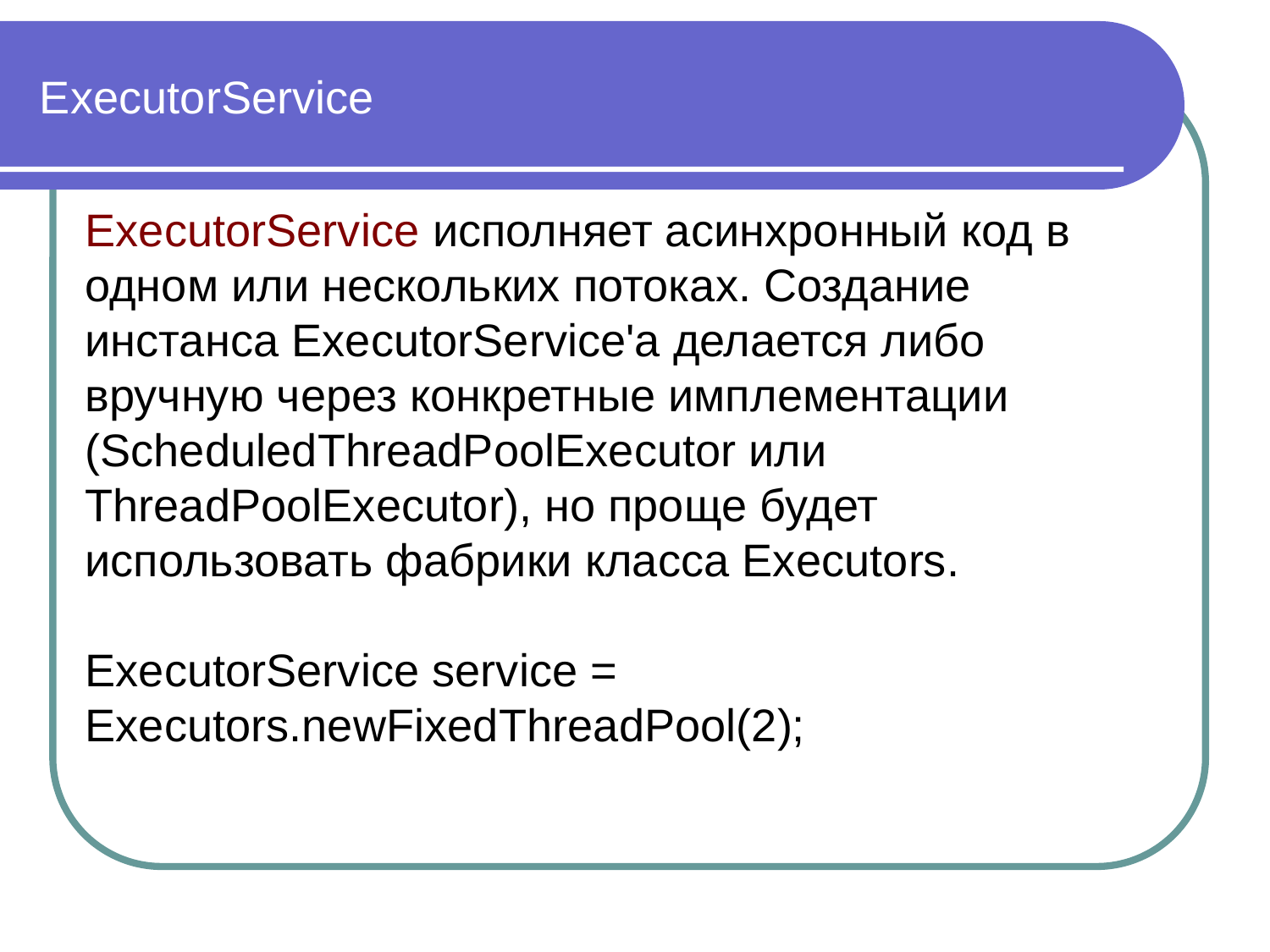

ExecutorService
ExecutorService исполняет асинхронный код в одном или нескольких потоках. Создание инстанса ExecutorService'а делается либо вручную через конкретные имплементации (ScheduledThreadPoolExecutor или ThreadPoolExecutor), но проще будет использовать фабрики класса Executors.

ExecutorService service = Executors.newFixedThreadPool(2);